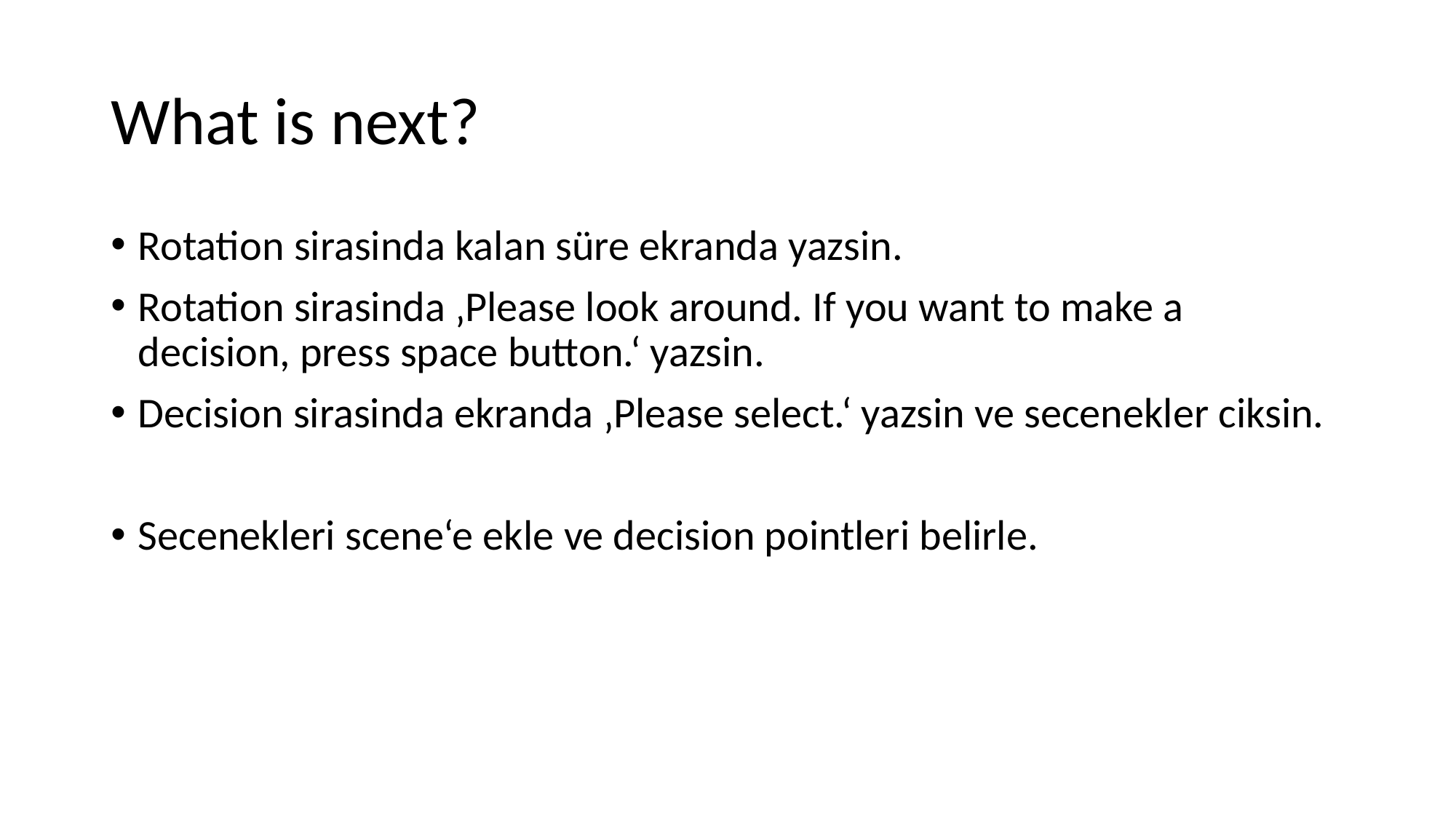

# What is next?
Rotation sirasinda kalan süre ekranda yazsin.
Rotation sirasinda ‚Please look around. If you want to make a decision, press space button.‘ yazsin.
Decision sirasinda ekranda ‚Please select.‘ yazsin ve secenekler ciksin.

Secenekleri scene‘e ekle ve decision pointleri belirle.